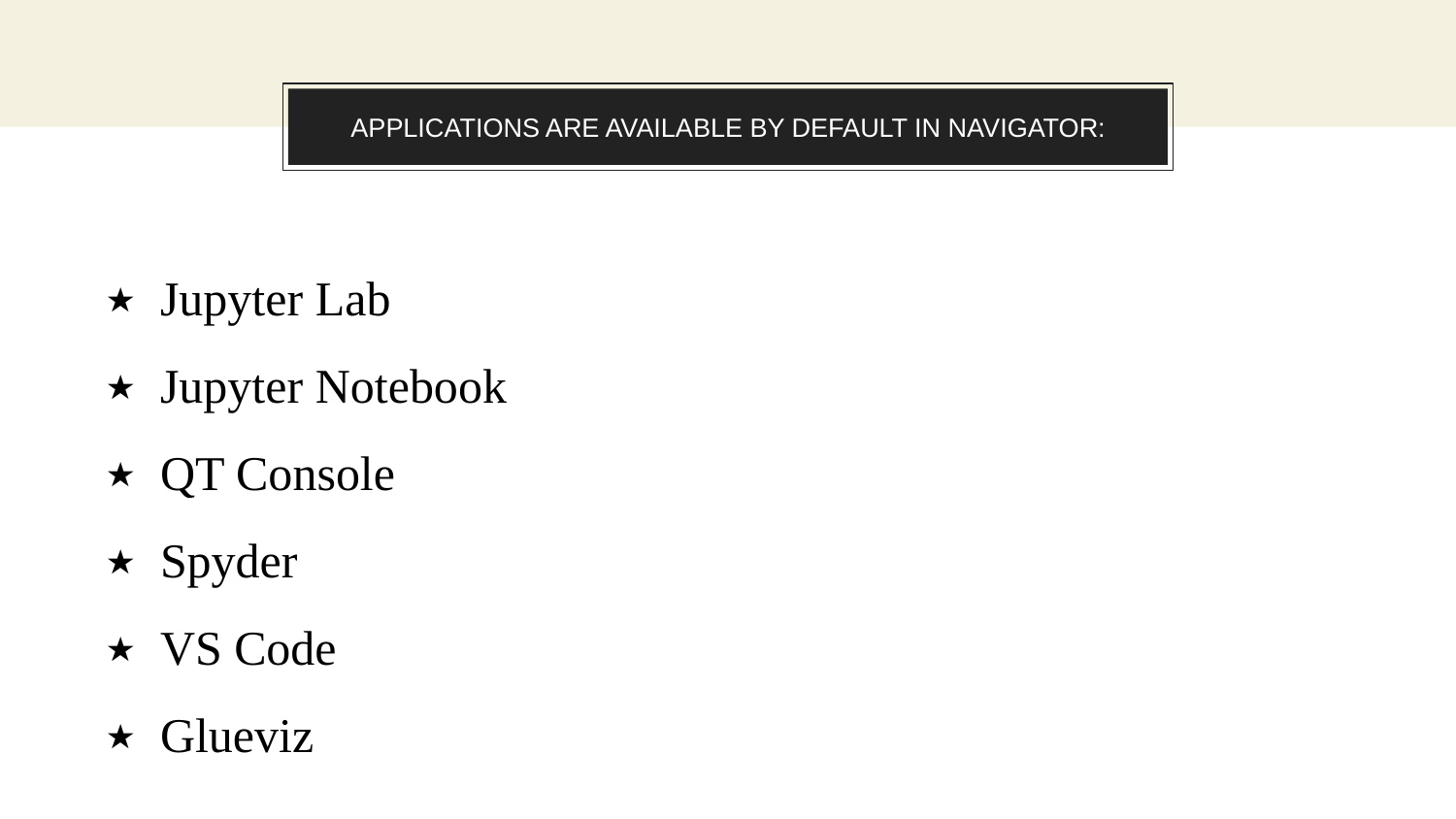

# APPLICATIONS ARE AVAILABLE BY DEFAULT IN NAVIGATOR:
Jupyter Lab
Jupyter Notebook
QT Console
Spyder
VS Code
Glueviz